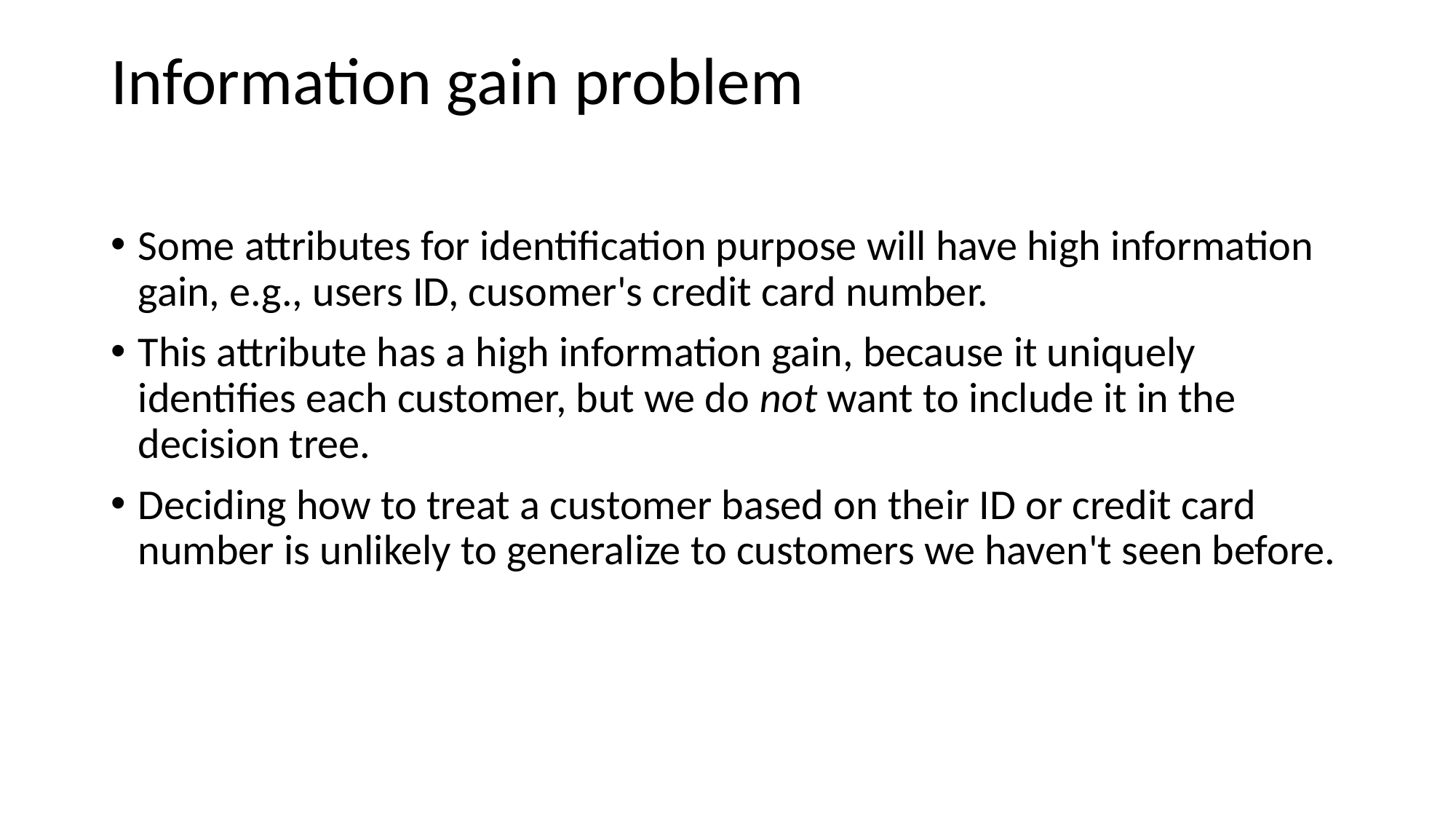

# Information gain problem
Some attributes for identification purpose will have high information gain, e.g., users ID, cusomer's credit card number.
This attribute has a high information gain, because it uniquely identifies each customer, but we do not want to include it in the decision tree.
Deciding how to treat a customer based on their ID or credit card number is unlikely to generalize to customers we haven't seen before.